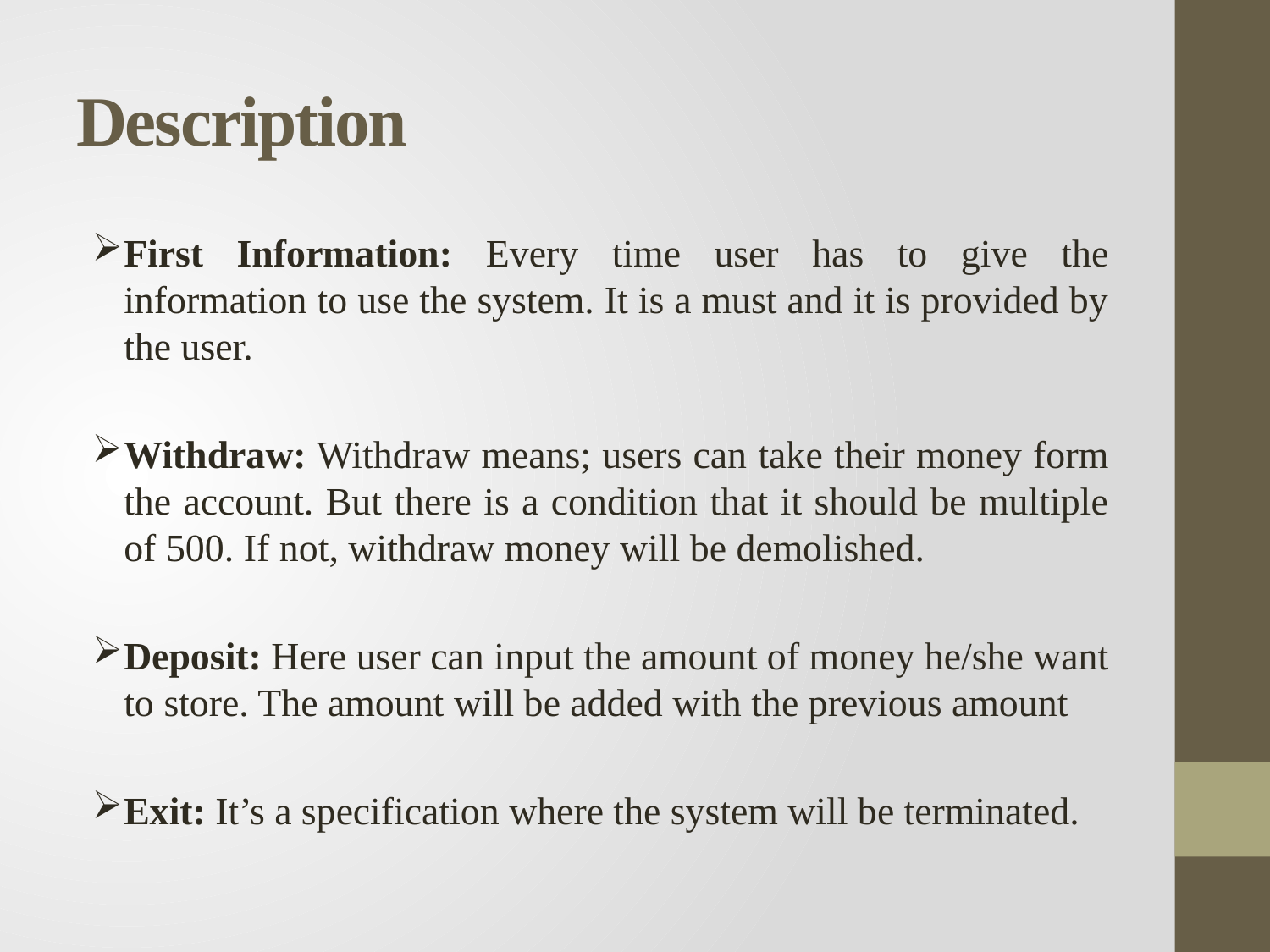

# Description
First Information: Every time user has to give the information to use the system. It is a must and it is provided by the user.

Withdraw: Withdraw means; users can take their money form the account. But there is a condition that it should be multiple of 500. If not, withdraw money will be demolished.

Deposit: Here user can input the amount of money he/she want to store. The amount will be added with the previous amount

Exit: It’s a specification where the system will be terminated.